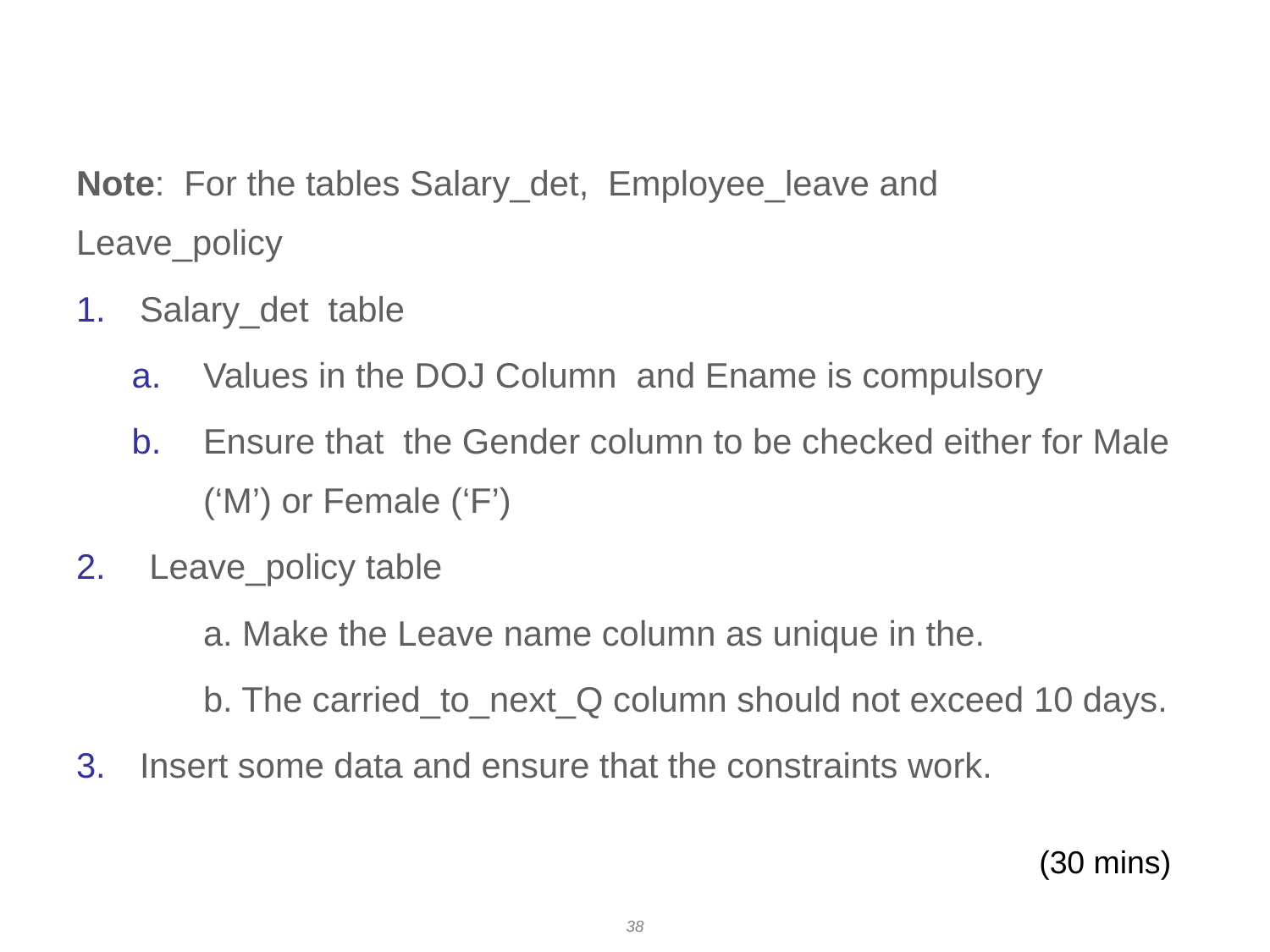

# Exercise
Note:  For the tables Salary_det,  Employee_leave and                Leave_policy
Salary_det  table
Values in the DOJ Column  and Ename is compulsory
Ensure that  the Gender column to be checked either for Male (‘M’) or Female (‘F’)
 Leave_policy table
	a. Make the Leave name column as unique in the.
	b. The carried_to_next_Q column should not exceed 10 days.
Insert some data and ensure that the constraints work.

(30 mins)
38